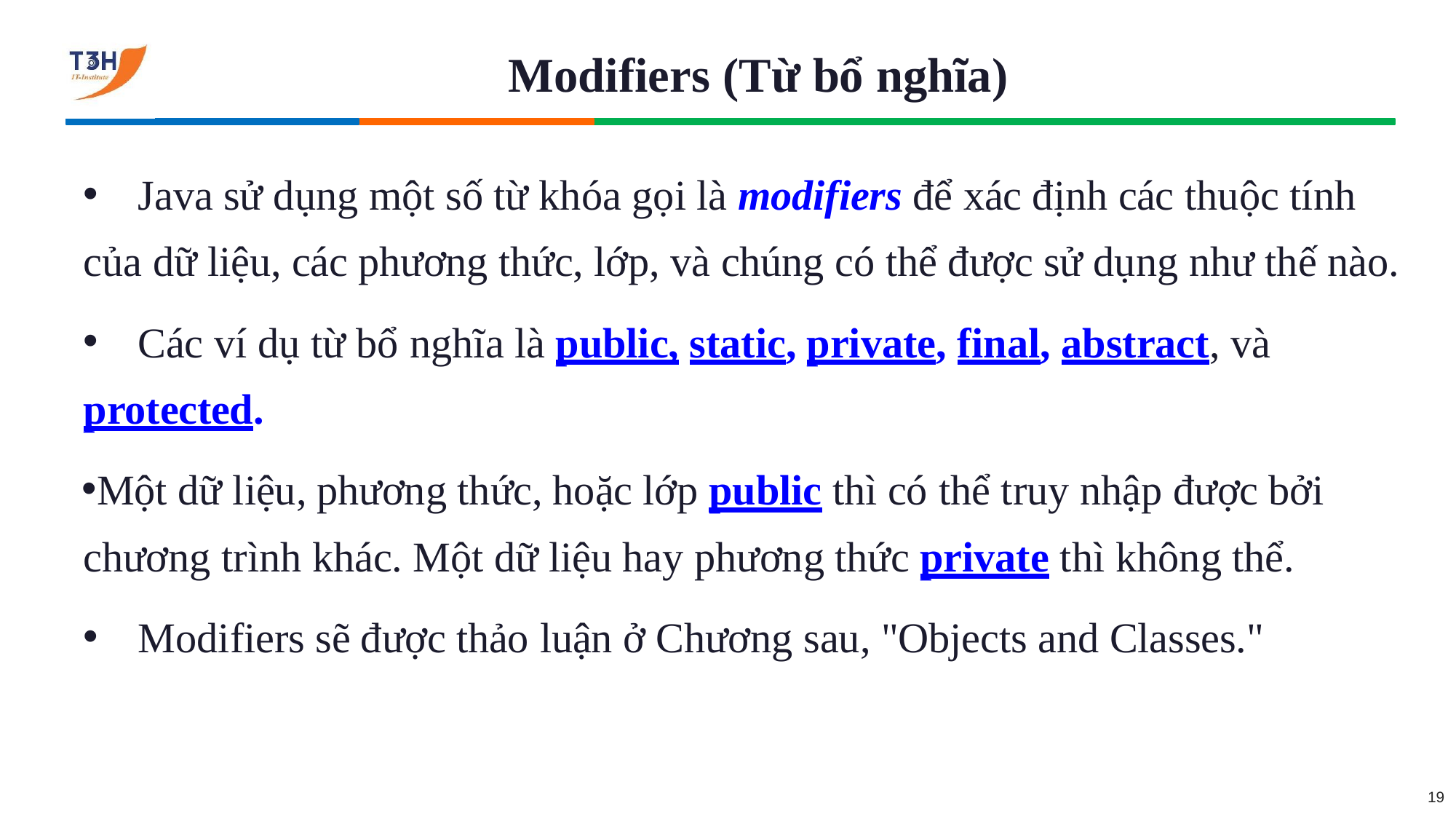

# Modifiers (Từ bổ nghĩa)
Java sử dụng một số từ khóa gọi là modifiers để xác định các thuộc tính
của dữ liệu, các phương thức, lớp, và chúng có thể được sử dụng như thế nào.
Các ví dụ từ bổ nghĩa là public, static, private, final, abstract, và
protected.
Một dữ liệu, phương thức, hoặc lớp public thì có thể truy nhập được bởi  chương trình khác. Một dữ liệu hay phương thức private thì không thể.
Modifiers sẽ được thảo luận ở Chương sau, "Objects and Classes."
19